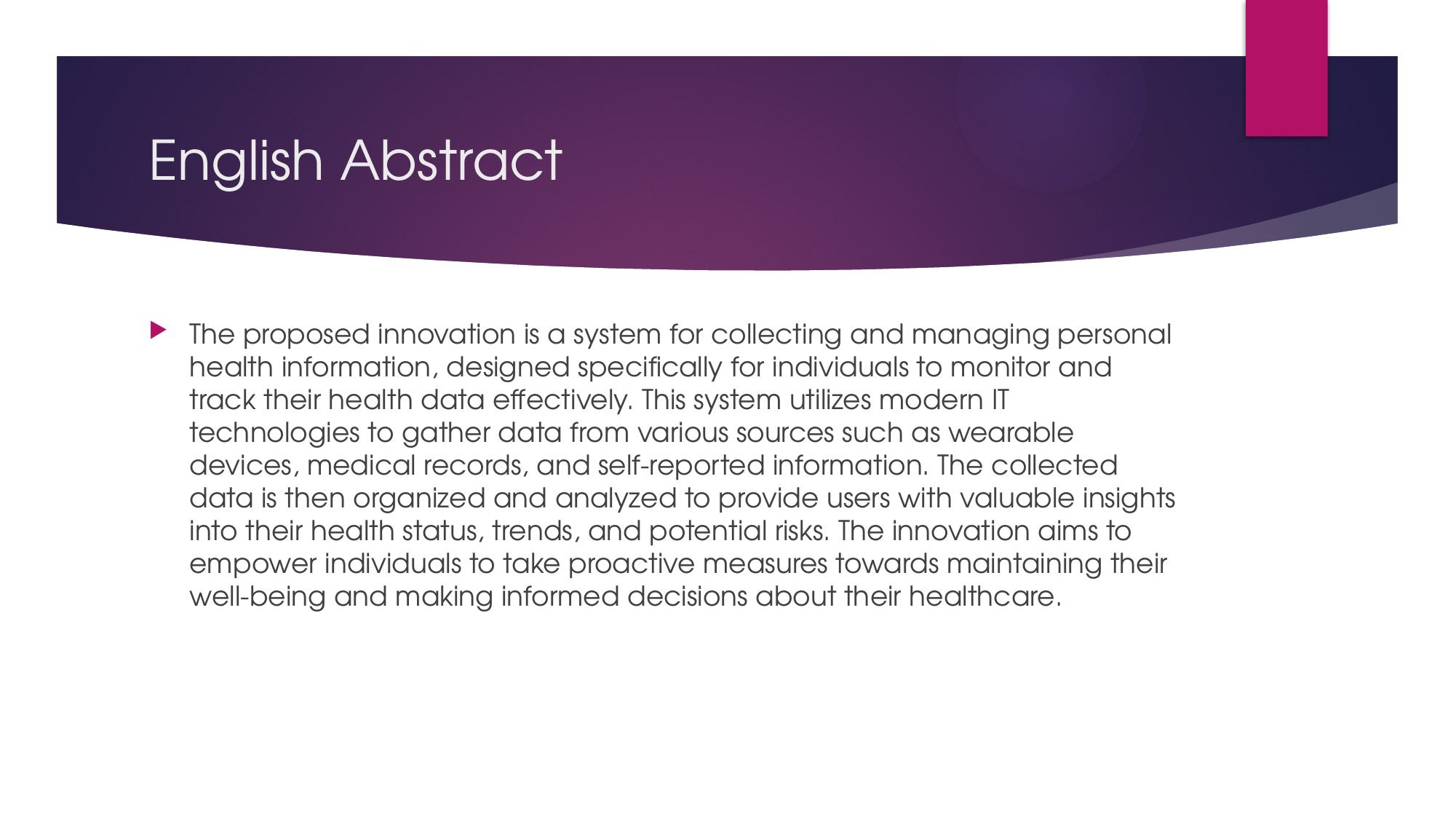

# English Abstract
The proposed innovation is a system for collecting and managing personal health information, designed specifically for individuals to monitor and track their health data effectively. This system utilizes modern IT technologies to gather data from various sources such as wearable devices, medical records, and self-reported information. The collected data is then organized and analyzed to provide users with valuable insights into their health status, trends, and potential risks. The innovation aims to empower individuals to take proactive measures towards maintaining their well-being and making informed decisions about their healthcare.